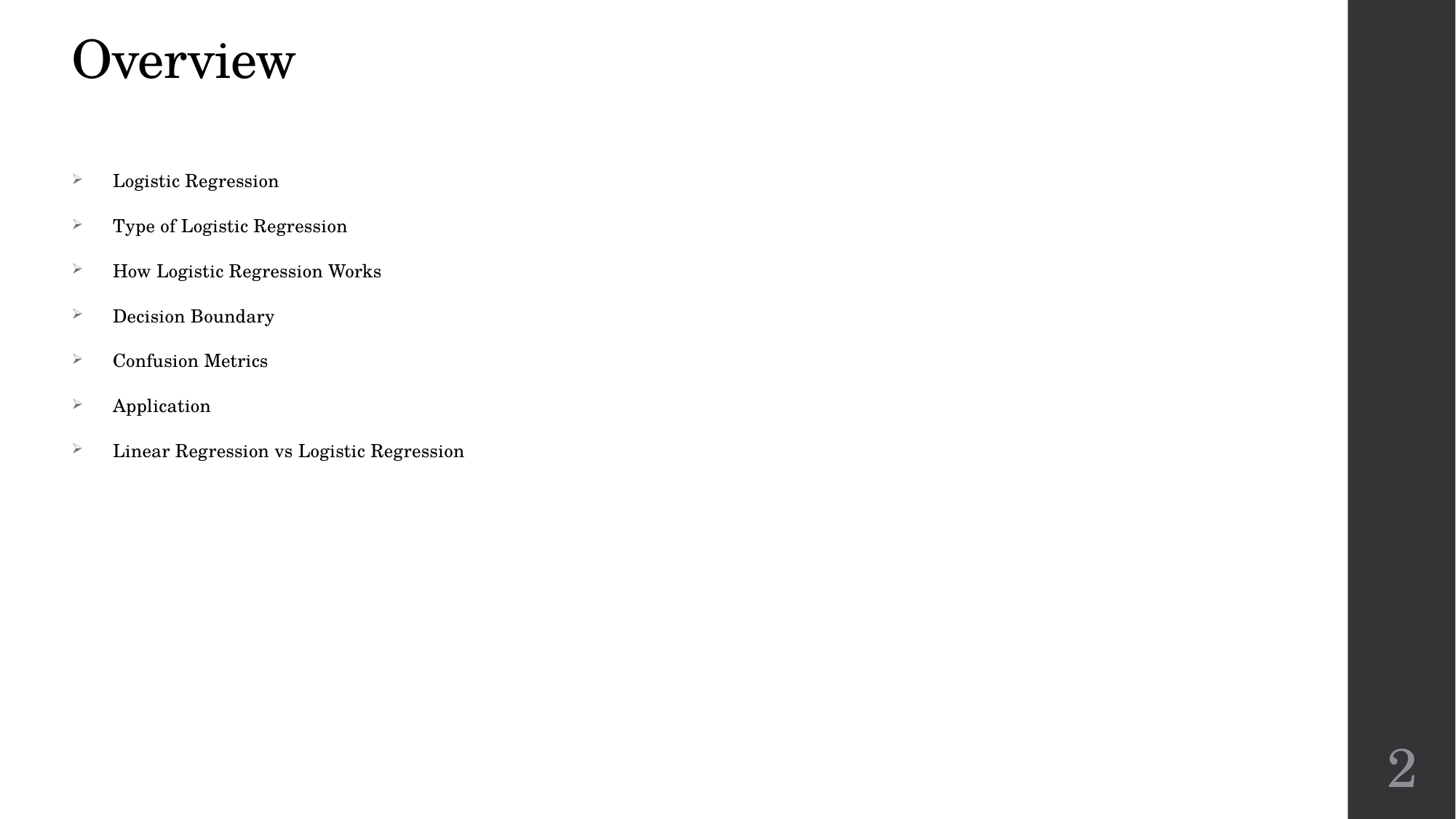

# Overview
Logistic Regression
Type of Logistic Regression
How Logistic Regression Works
Decision Boundary
Confusion Metrics
Application
Linear Regression vs Logistic Regression

2